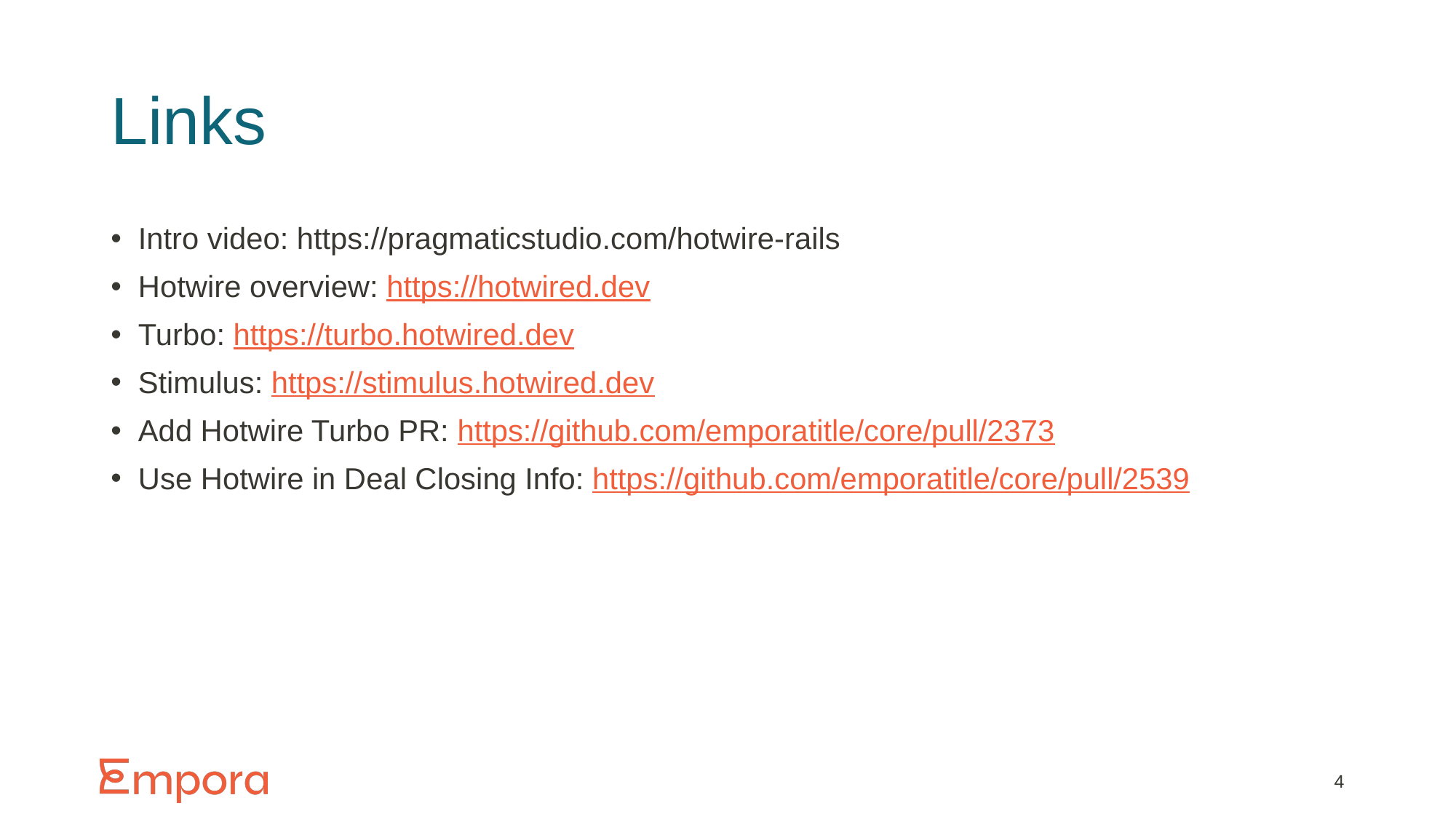

# Links
Intro video: https://pragmaticstudio.com/hotwire-rails
Hotwire overview: https://hotwired.dev
Turbo: https://turbo.hotwired.dev
Stimulus: https://stimulus.hotwired.dev
Add Hotwire Turbo PR: https://github.com/emporatitle/core/pull/2373
Use Hotwire in Deal Closing Info: https://github.com/emporatitle/core/pull/2539

4